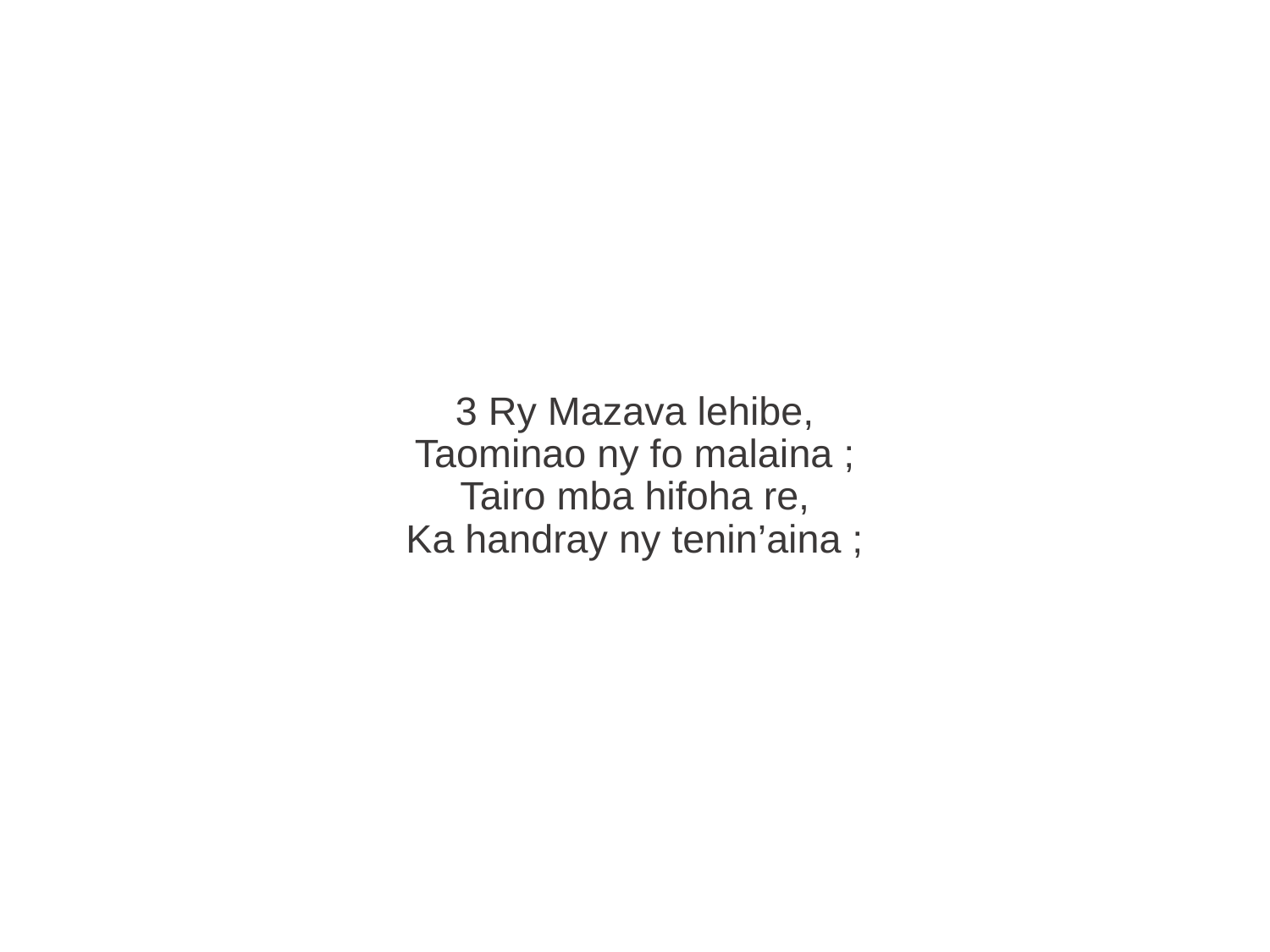

3 Ry Mazava lehibe,
Taominao ny fo malaina ;
Tairo mba hifoha re,
Ka handray ny tenin’aina ;